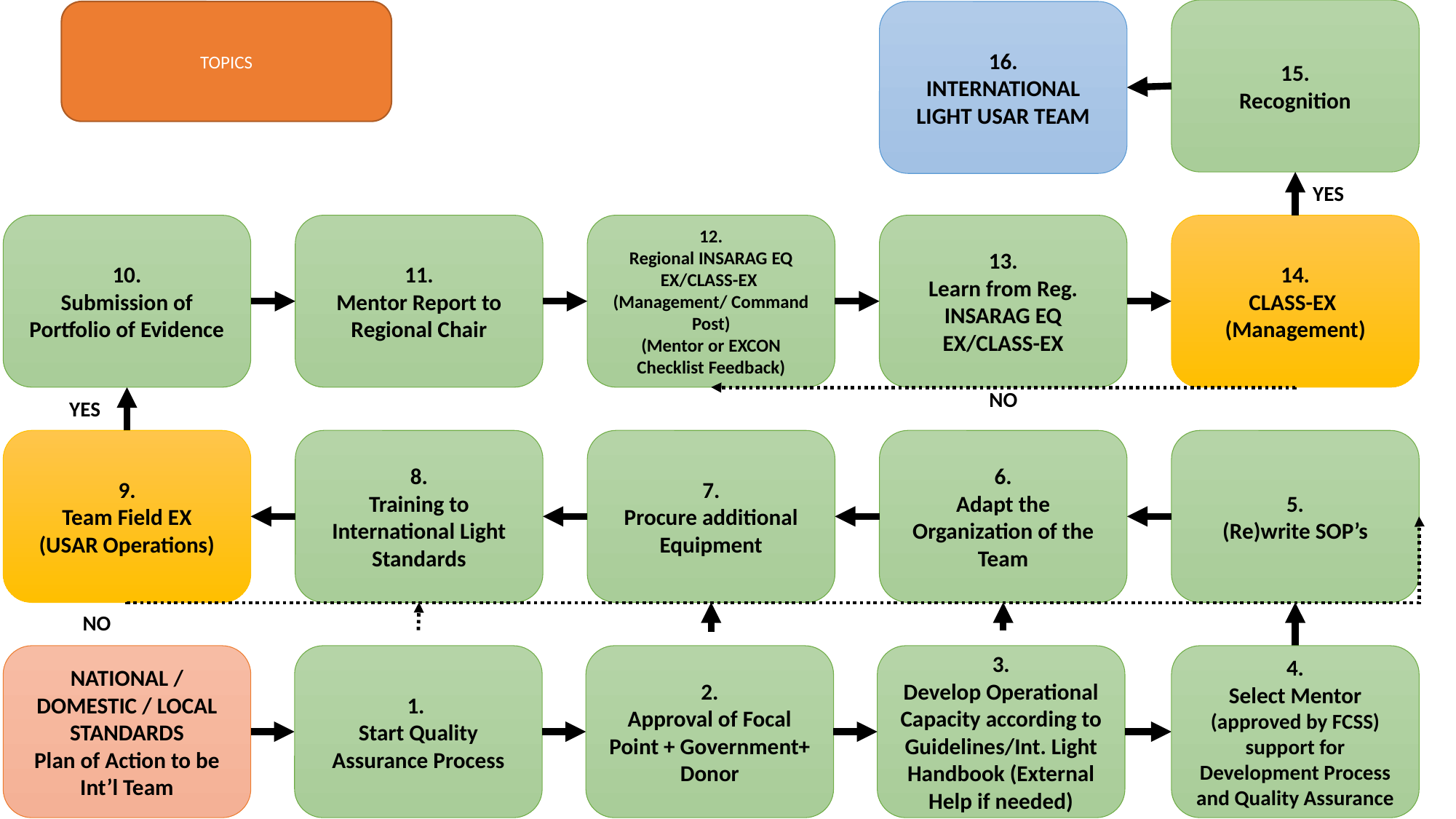

15.
Recognition
TOPICS
16.
INTERNATIONAL LIGHT USAR TEAM
YES
10.
Submission of Portfolio of Evidence
11.
Mentor Report to Regional Chair
12.
Regional INSARAG EQ EX/CLASS-EX
(Management/ Command Post)
(Mentor or EXCON Checklist Feedback)
13.
Learn from Reg. INSARAG EQ EX/CLASS-EX
14.
CLASS-EX
(Management)
NO
YES
9.
Team Field EX
(USAR Operations)
8.
Training to International Light Standards
7.
Procure additional Equipment
6.
Adapt the Organization of the Team
5.
(Re)write SOP’s
NO
NATIONAL / DOMESTIC / LOCAL STANDARDS
Plan of Action to be Int’l Team
1.
Start Quality Assurance Process
2.
Approval of Focal Point + Government+ Donor
3.
Develop Operational Capacity according to Guidelines/Int. Light Handbook (External Help if needed)
4.
Select Mentor (approved by FCSS) support for Development Process and Quality Assurance